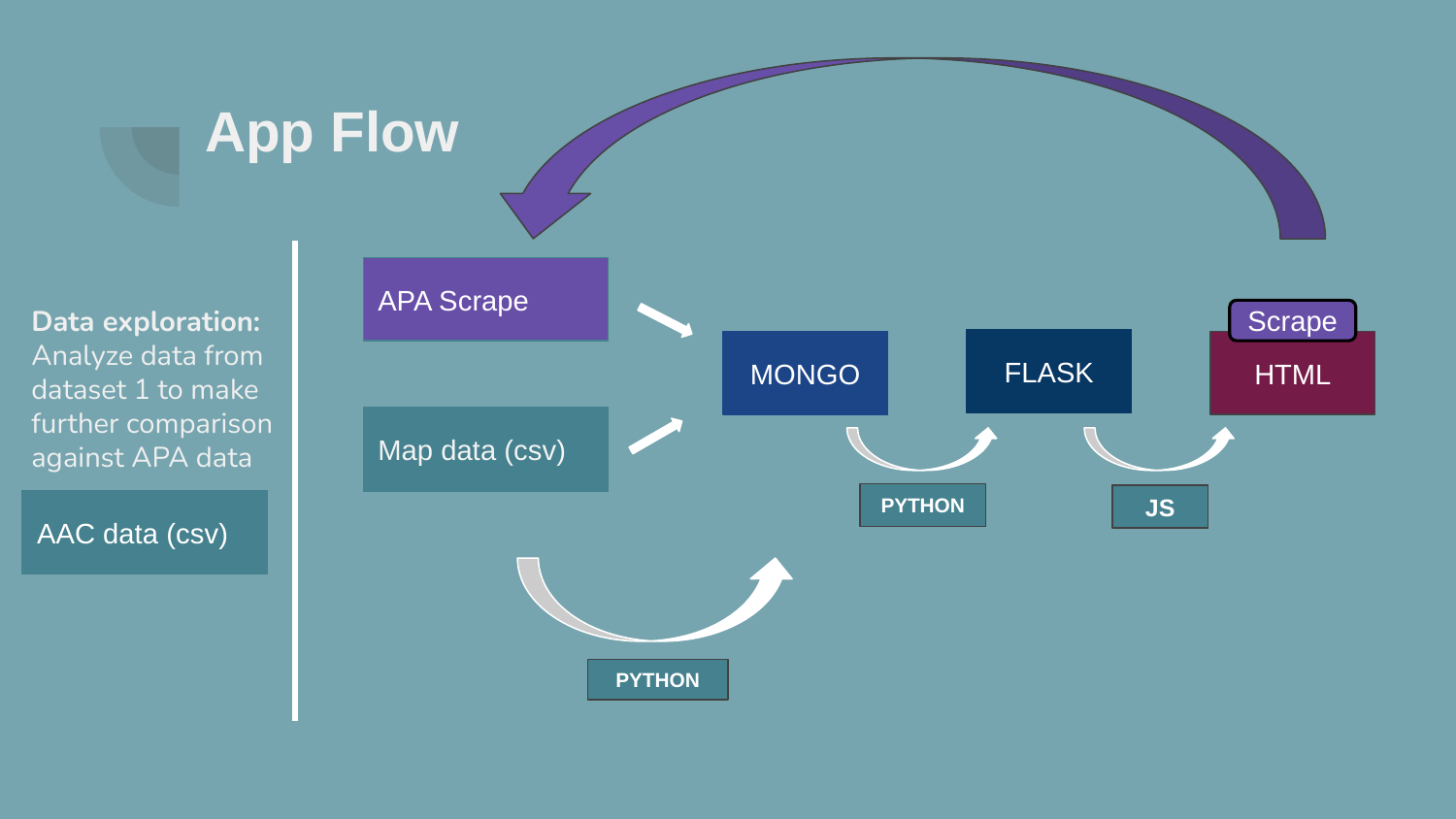

# App Flow
APA Scrape
Data exploration:
Analyze data from dataset 1 to make further comparison against APA data
Scrape

FLASK
MONGO
HTML

Map data (csv)

PYTHON
JS
AAC data (csv)

PYTHON